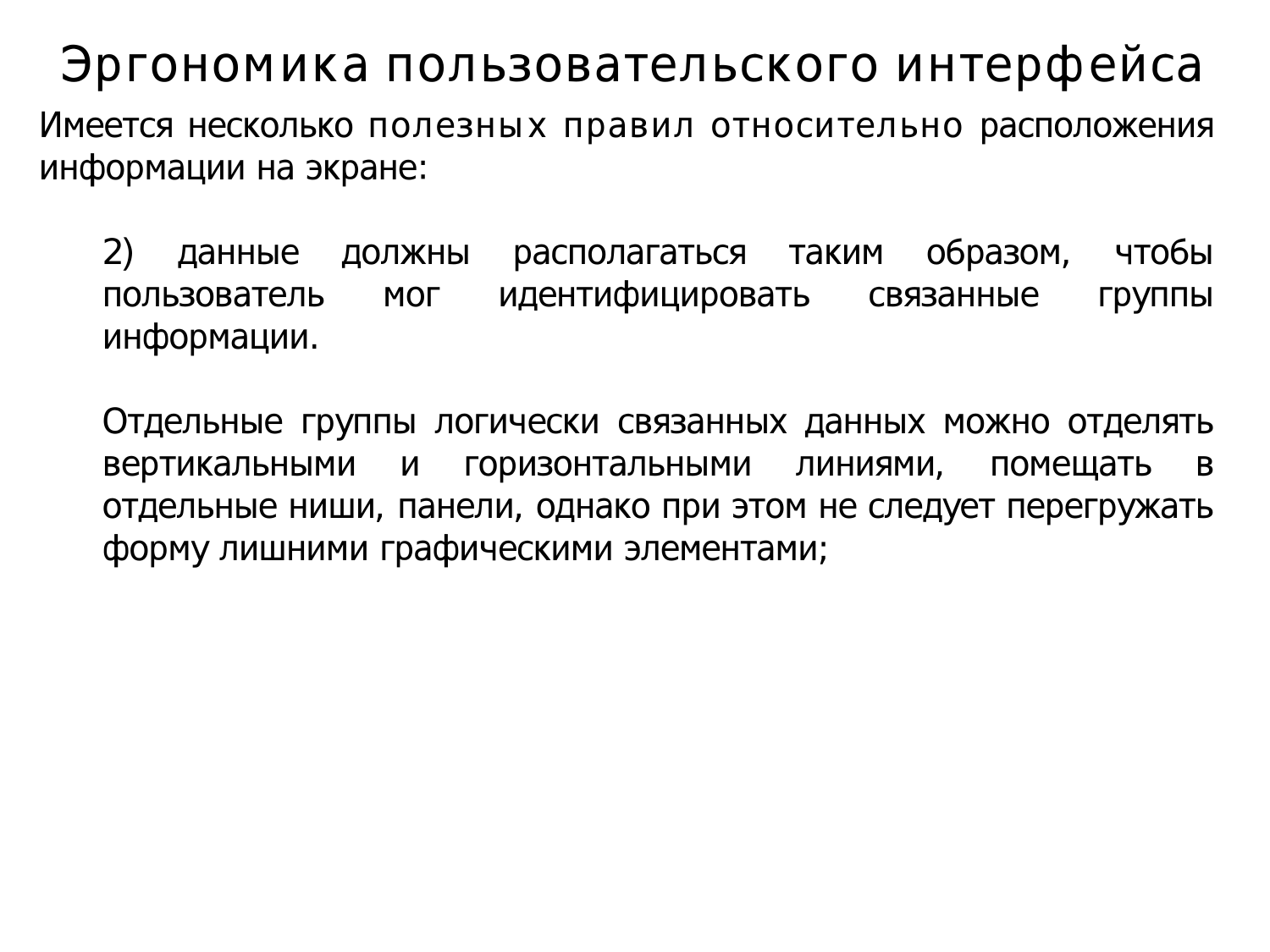

Эргономика пользовательского интерфейса
Имеется несколько полезных правил относительно распо­ложения информации на экране:

2) данные должны располагаться таким образом, чтобы пользователь мог идентифицировать связанные группы информации.

Отдельные группы логически связанных данных можно отделять вертикальными и горизонтальными линиями, поме­щать в отдельные ниши, панели, однако при этом не следует перегружать форму лишними графическими элементами;